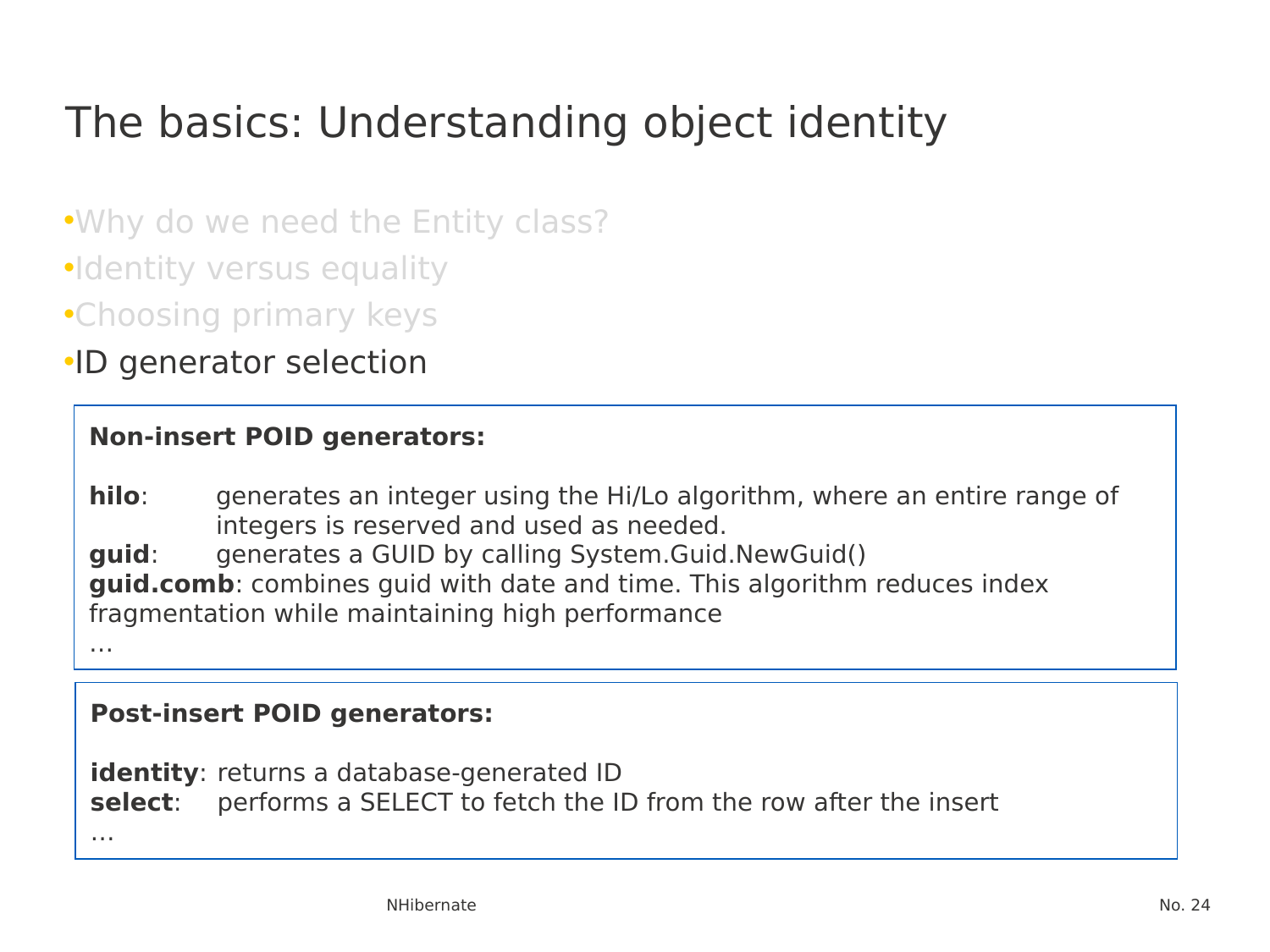

# The basics: Understanding object identity
Why do we need the Entity class?
Identity versus equality
Choosing primary keys
ID generator selection

Non-insert POID generators:

hilo: 	generates an integer using the Hi/Lo algorithm, where an entire range of 	integers is reserved and used as needed.
guid:	generates a GUID by calling System.Guid.NewGuid()
guid.comb: combines guid with date and time. This algorithm reduces index 	fragmentation while maintaining high performance
…

Post-insert POID generators:

identity: 	returns a database-generated ID
select:	performs a SELECT to fetch the ID from the row after the insert
…

NHibernate
No. 24